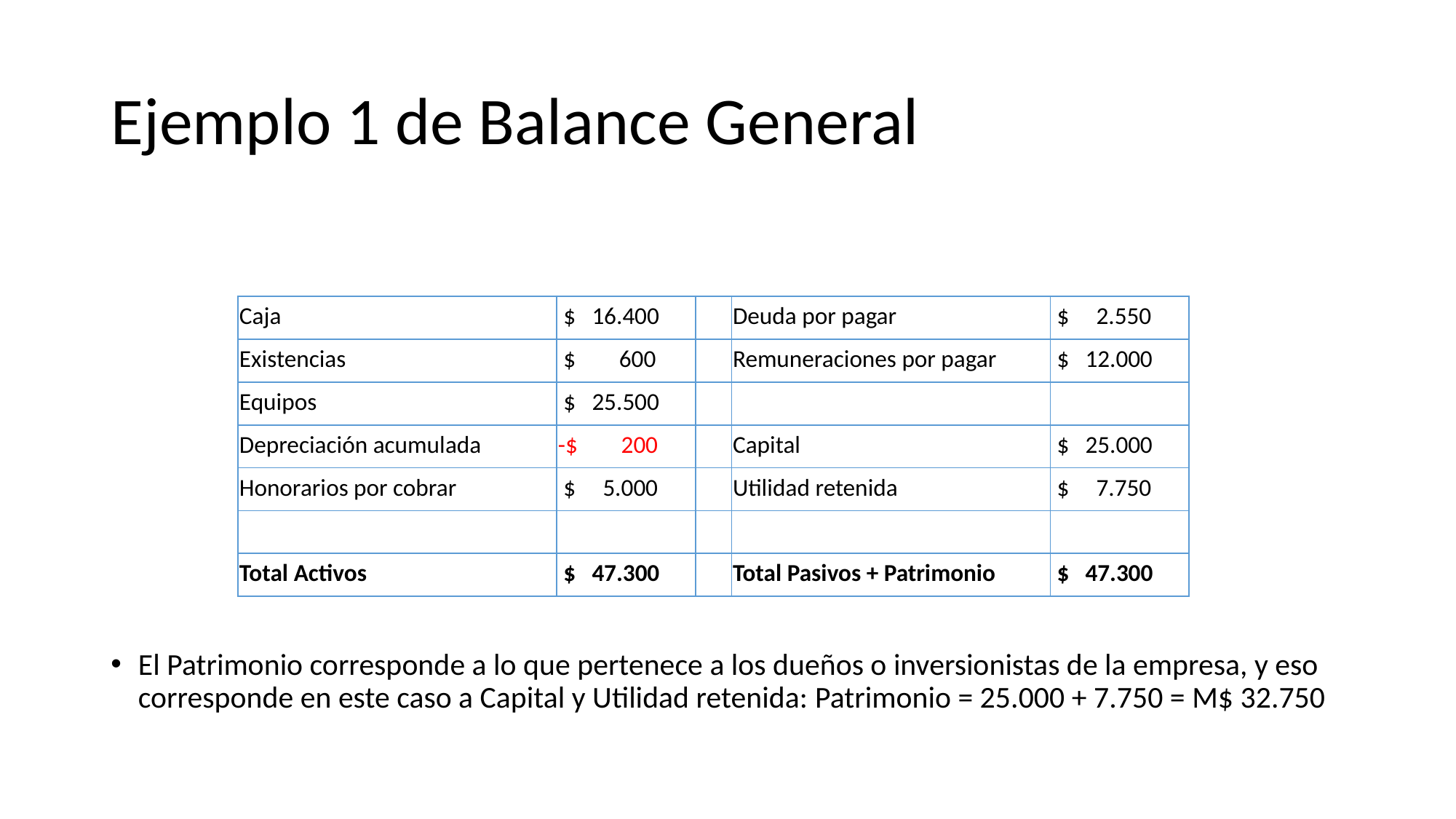

# Ejemplo 1 de Balance General

El Patrimonio corresponde a lo que pertenece a los dueños o inversionistas de la empresa, y eso corresponde en este caso a Capital y Utilidad retenida: Patrimonio = 25.000 + 7.750 = M$ 32.750

| Caja | $ 16.400 |  | Deuda por pagar | $ 2.550 |
| --- | --- | --- | --- | --- |
| Existencias | $ 600 |  | Remuneraciones por pagar | $ 12.000 |
| Equipos | $ 25.500 |  |  |  |
| Depreciación acumulada | -$ 200 |  | Capital | $ 25.000 |
| Honorarios por cobrar | $ 5.000 |  | Utilidad retenida | $ 7.750 |
|  |  |  |  |  |
| Total Activos | $ 47.300 |  | Total Pasivos + Patrimonio | $ 47.300 |